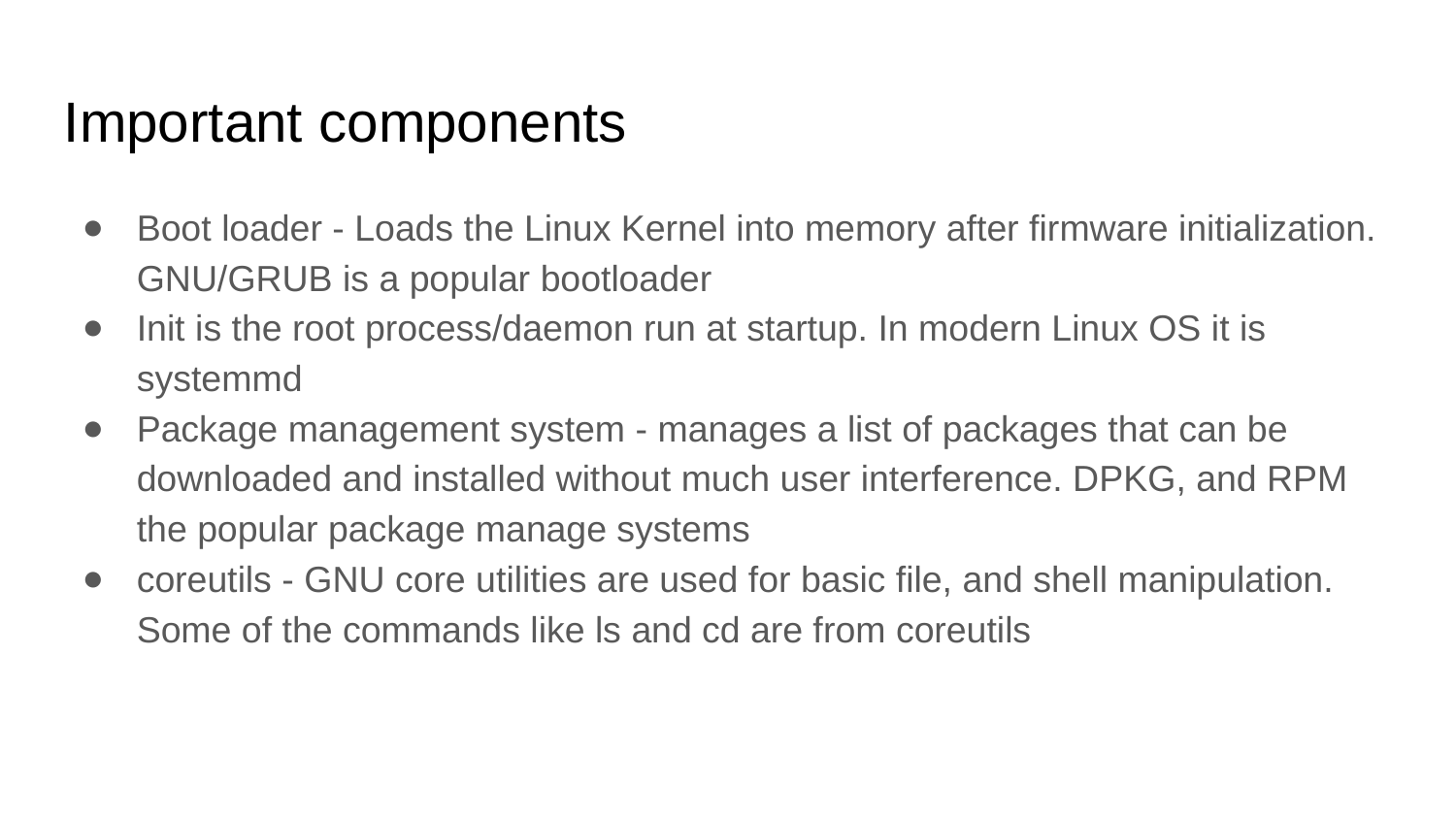

Important components
Boot loader - Loads the Linux Kernel into memory after firmware initialization. GNU/GRUB is a popular bootloader
Init is the root process/daemon run at startup. In modern Linux OS it is systemmd
Package management system - manages a list of packages that can be downloaded and installed without much user interference. DPKG, and RPM the popular package manage systems
coreutils - GNU core utilities are used for basic file, and shell manipulation. Some of the commands like ls and cd are from coreutils